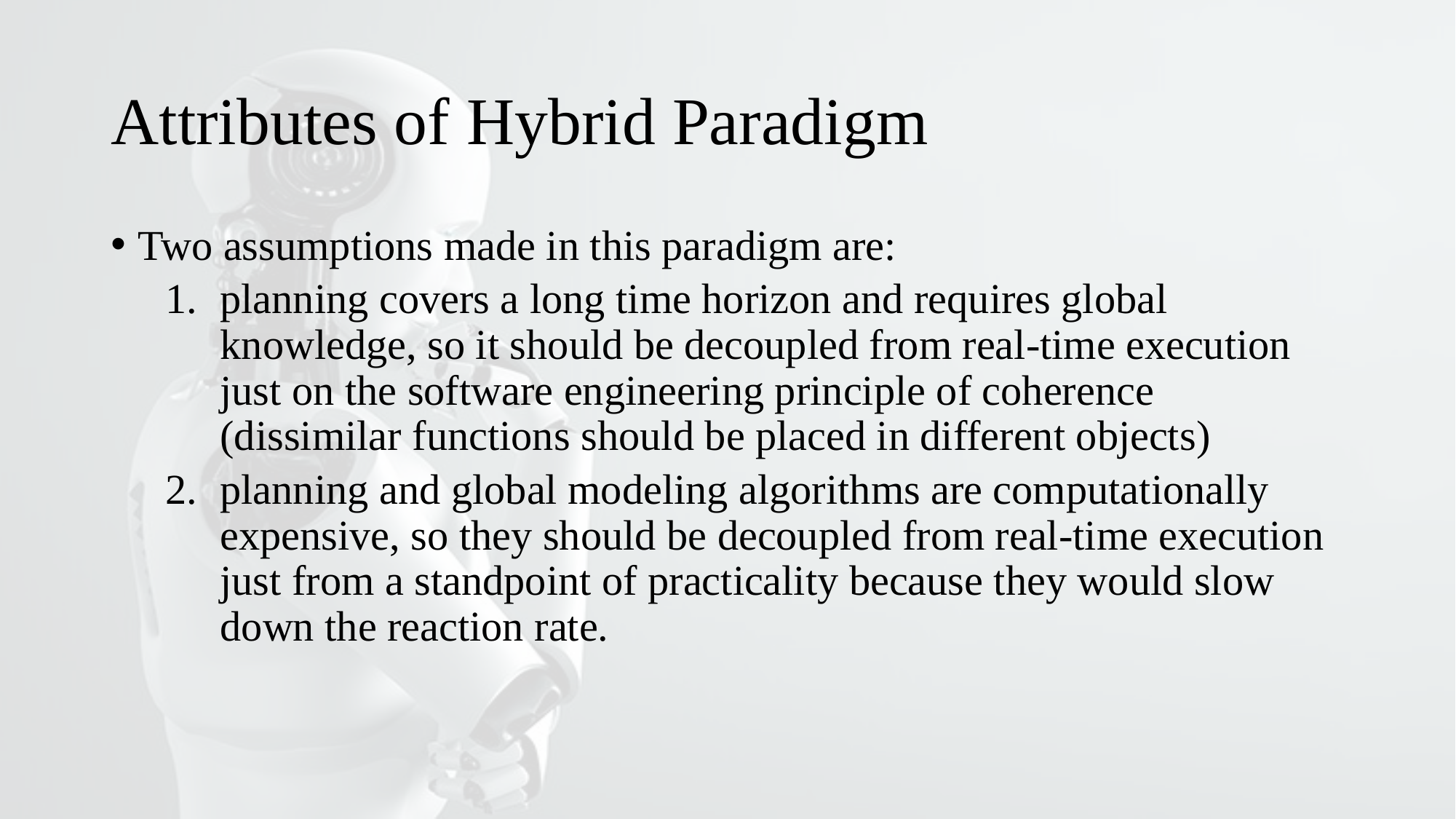

# Attributes of Hybrid Paradigm
Two assumptions made in this paradigm are:
planning covers a long time horizon and requires global knowledge, so it should be decoupled from real-time execution just on the software engineering principle of coherence (dissimilar functions should be placed in different objects)
planning and global modeling algorithms are computationally expensive, so they should be decoupled from real-time execution just from a standpoint of practicality because they would slow down the reaction rate.